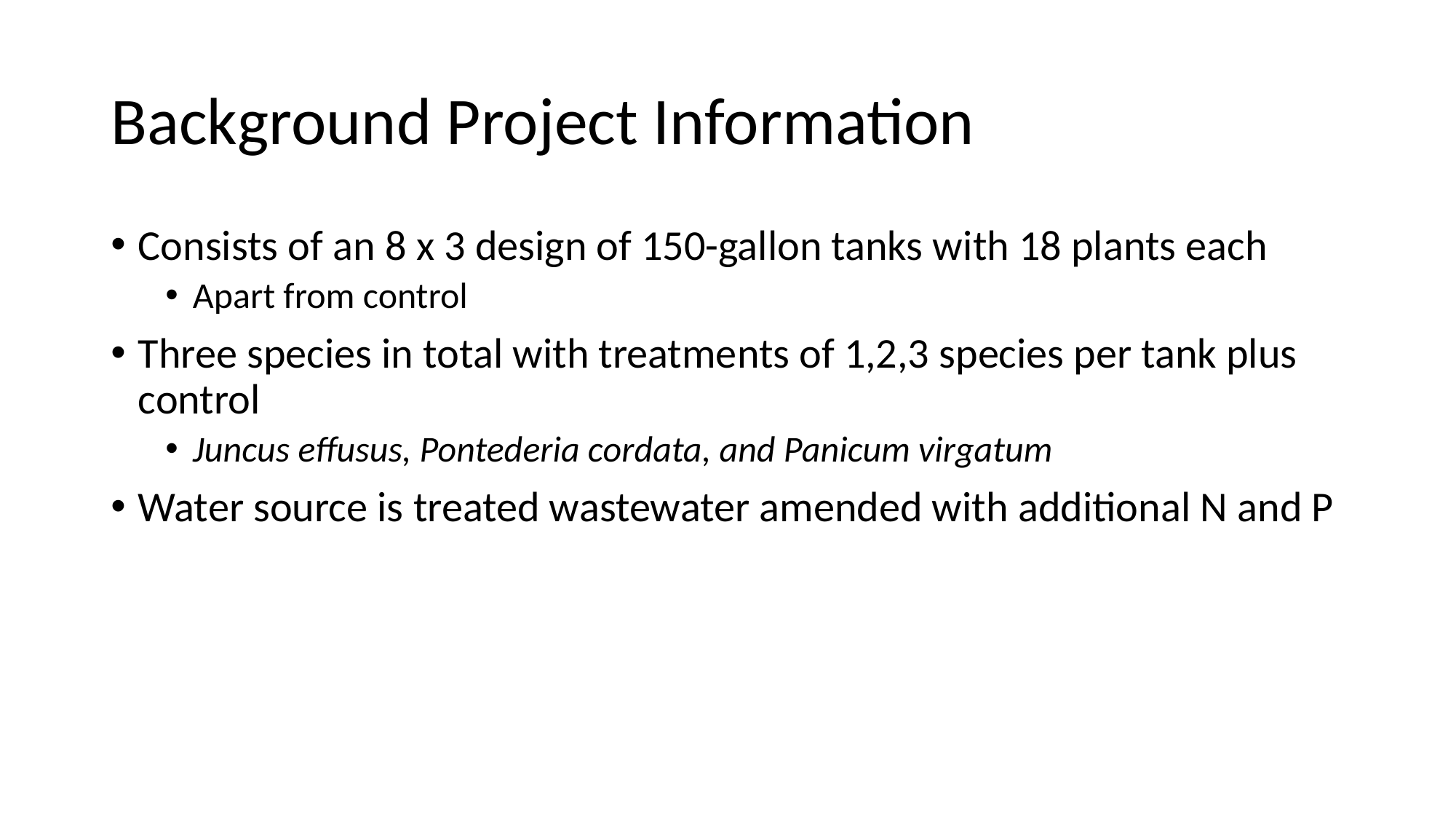

# Background Project Information
Consists of an 8 x 3 design of 150-gallon tanks with 18 plants each
Apart from control
Three species in total with treatments of 1,2,3 species per tank plus control
Juncus effusus, Pontederia cordata, and Panicum virgatum
Water source is treated wastewater amended with additional N and P